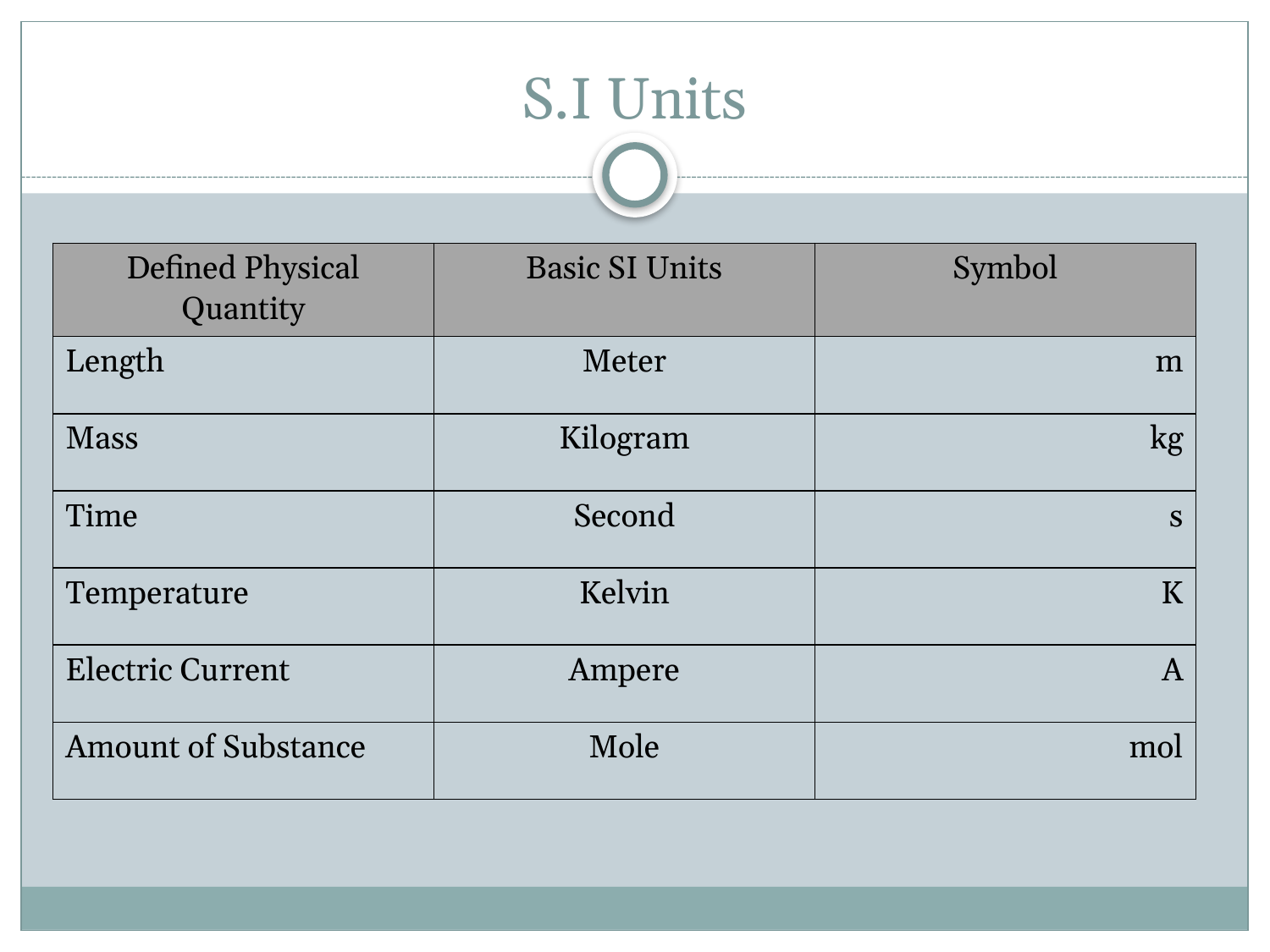

# S.I Units
| Defined Physical Quantity | Basic SI Units | Symbol |
| --- | --- | --- |
| Length | Meter | m |
| Mass | Kilogram | kg |
| Time | Second | s |
| Temperature | Kelvin | K |
| Electric Current | Ampere | A |
| Amount of Substance | Mole | mol |